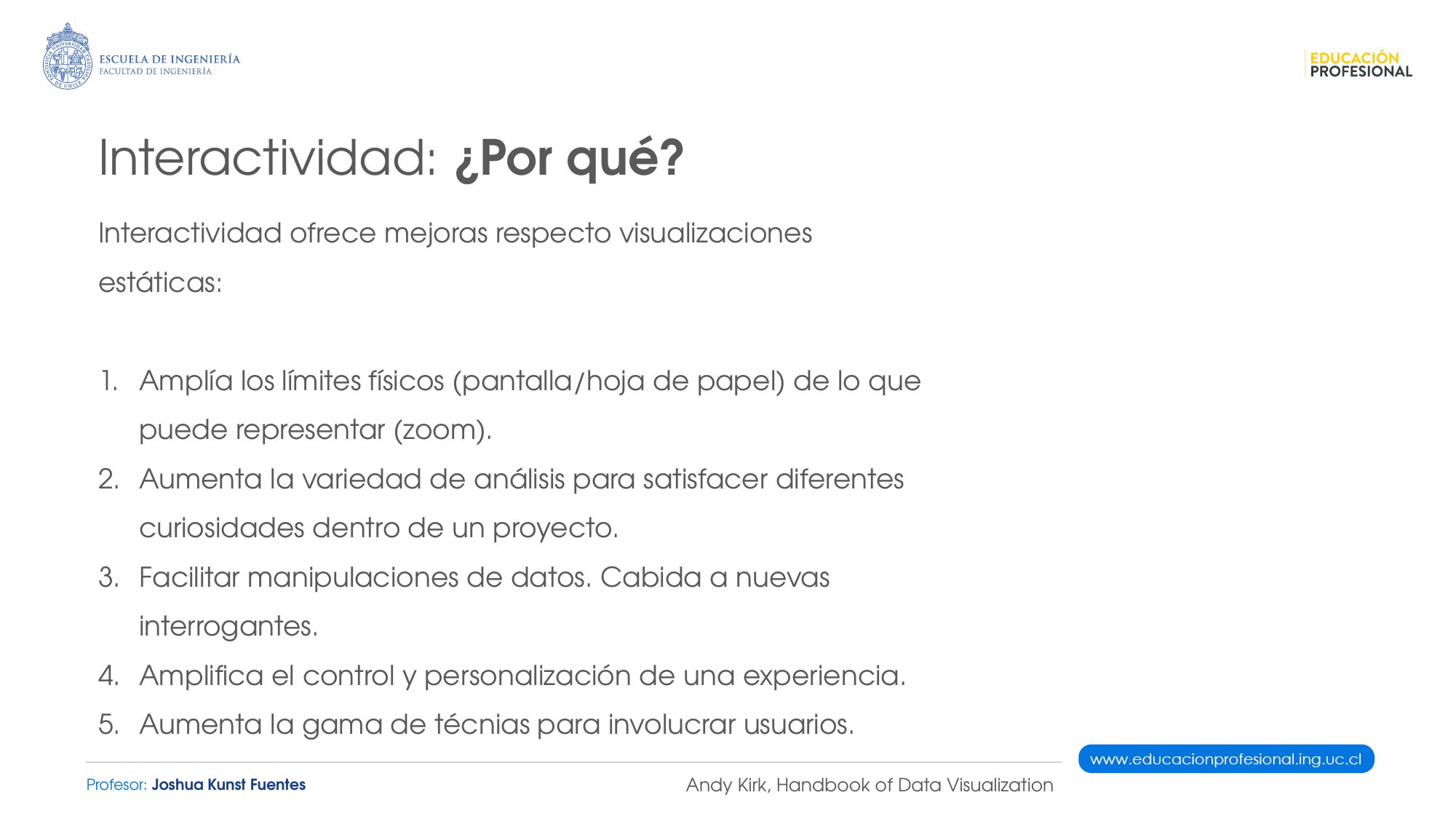

Interactividad: ¿Por qué?
Interactividad ofrece mejoras respecto visualizaciones
estáticas:

Amplía los límites físicos (pantalla/hoja de papel) de lo que puede representar (zoom).
Aumenta la variedad de análisis para satisfacer diferentes curiosidades dentro de un proyecto.
Facilitar manipulaciones de datos. Cabida a nuevas interrogantes.
Amplifica el control y personalización de una experiencia.
Aumenta la gama de técnias para involucrar usuarios.
Andy Kirk, Handbook of Data Visualization